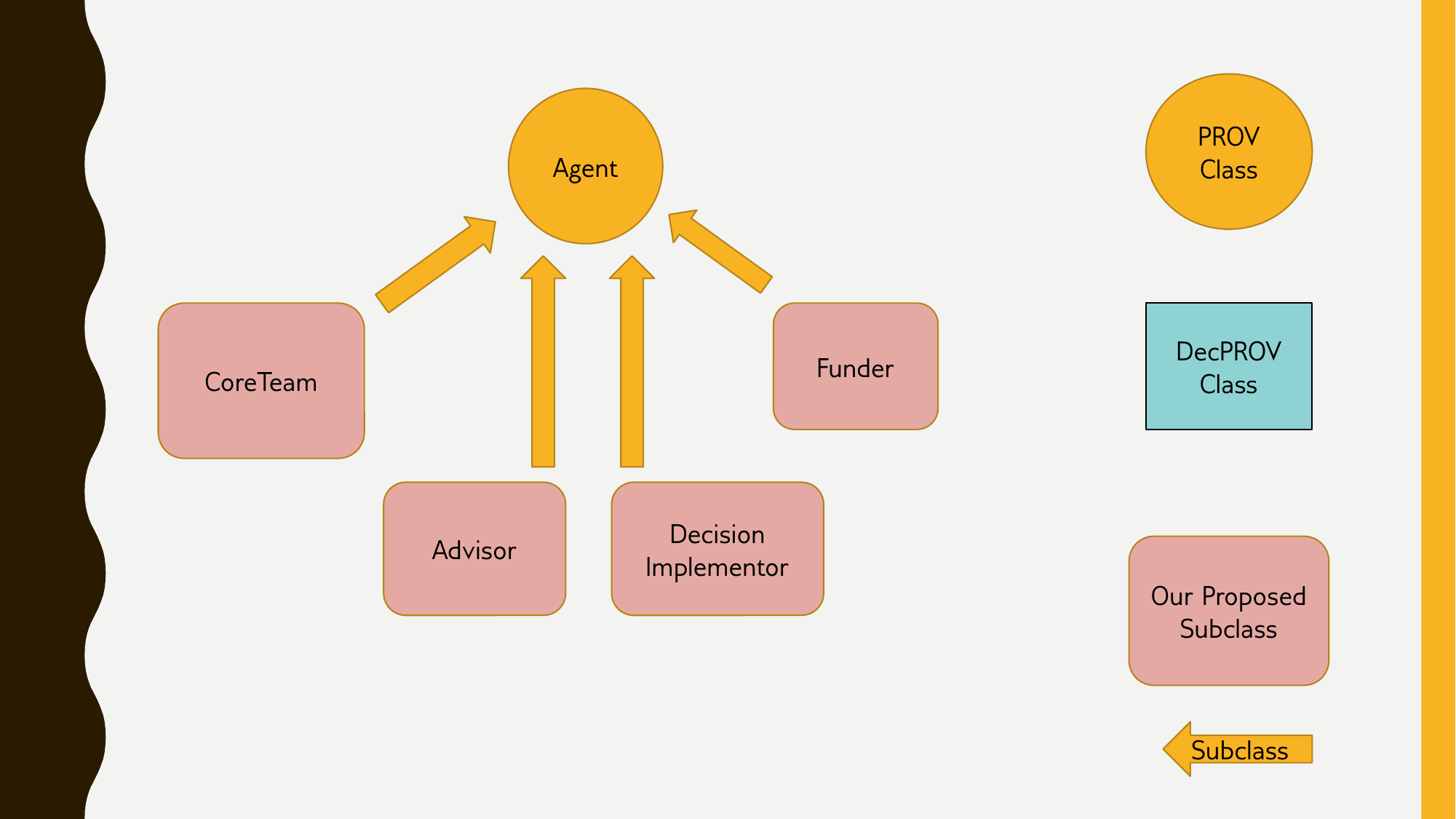

PROV Class
Agent

CoreTeam
Funder
DecPROV
Class

Advisor
Decision
Implementor
Our Proposed Subclass
Subclass